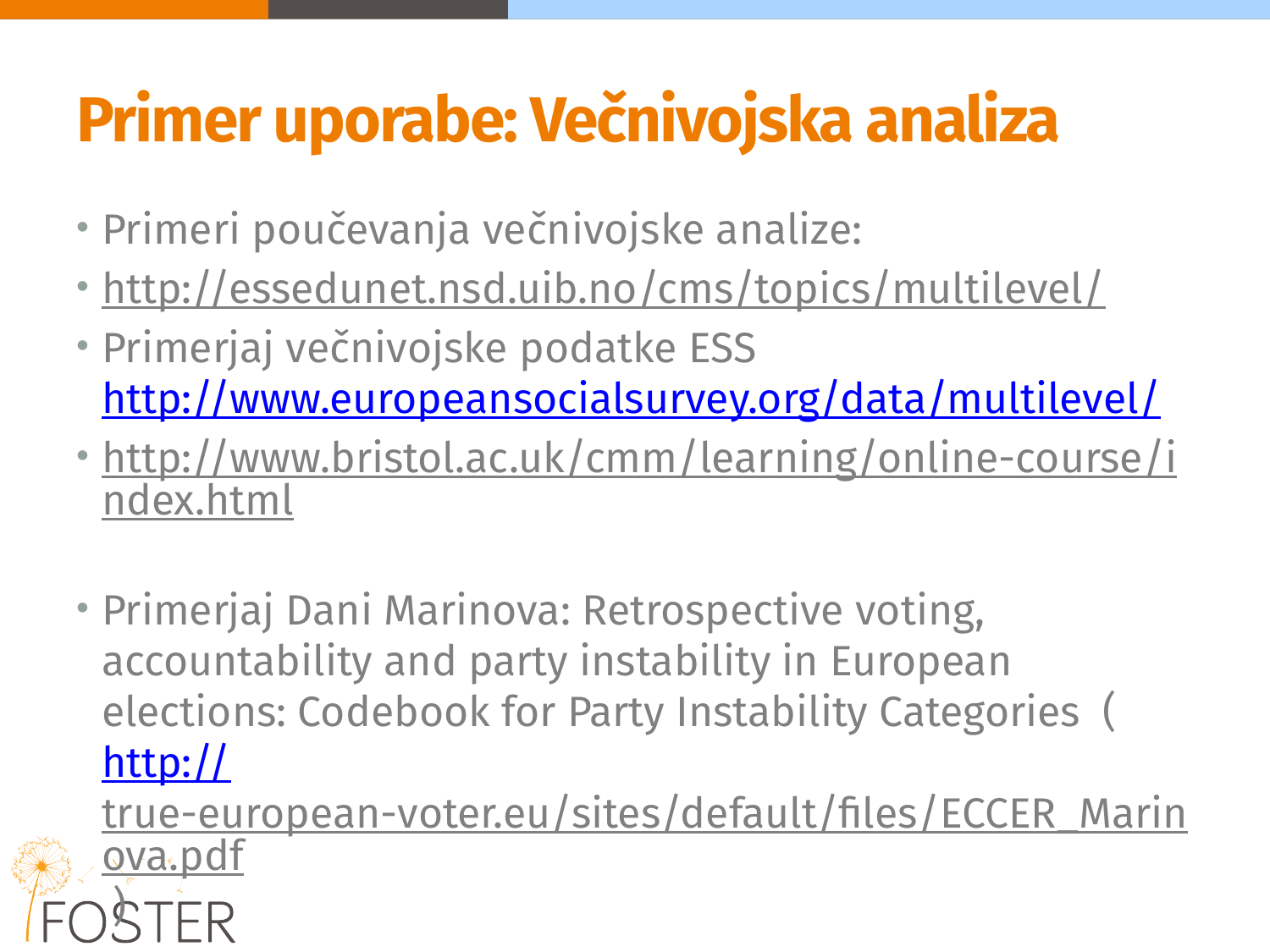

# Primer uporabe: Večnivojska analiza
Primeri poučevanja večnivojske analize:
http://essedunet.nsd.uib.no/cms/topics/multilevel/
Primerjaj večnivojske podatke ESS http://www.europeansocialsurvey.org/data/multilevel/
http://www.bristol.ac.uk/cmm/learning/online-course/index.html
Primerjaj Dani Marinova: Retrospective voting, accountability and party instability in European elections: Codebook for Party Instability Categories  (http://true-european-voter.eu/sites/default/files/ECCER_Marinova.pdf )